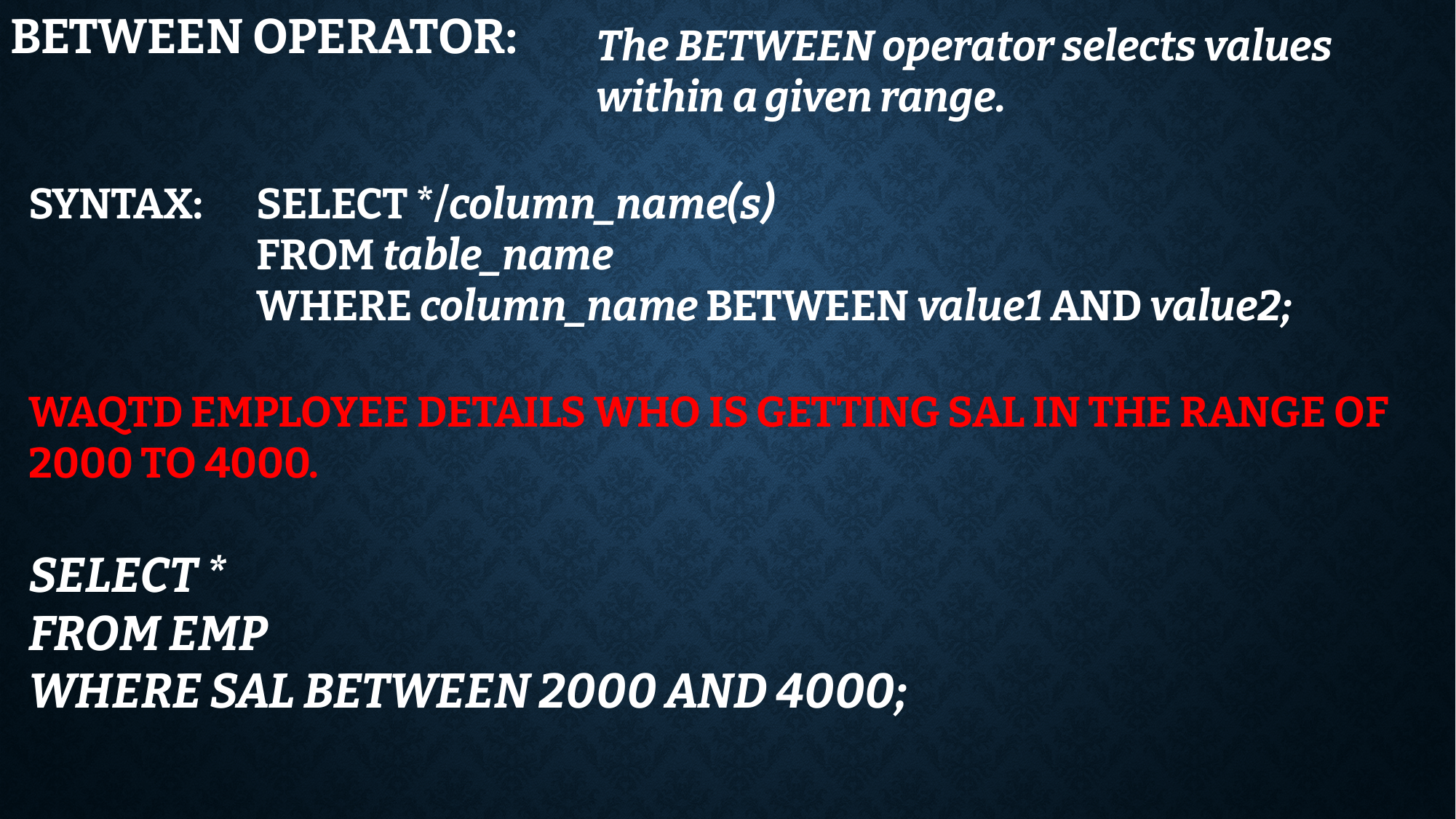

BETWEEN OPERATOR:
The BETWEEN operator selects values within a given range.
SYNTAX:
SELECT */column_name(s)
FROM table_name
WHERE column_name BETWEEN value1 AND value2;
WAQTD EMPLOYEE DETAILS WHO IS GETTING SAL IN THE RANGE OF 2000 TO 4000.
SELECT *
FROM EMP
WHERE SAL BETWEEN 2000 AND 4000;